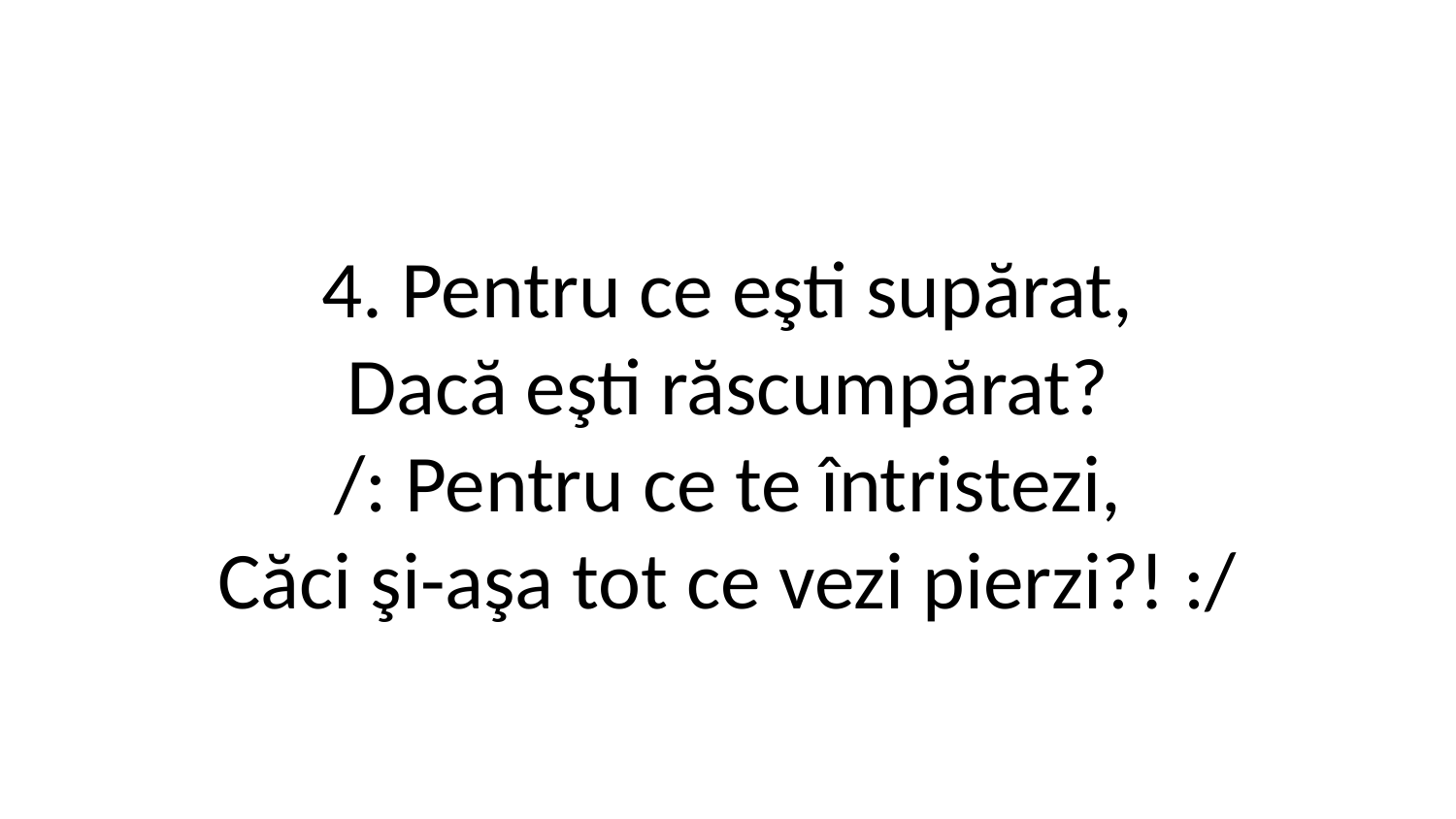

4. Pentru ce eşti supărat,
Dacă eşti răscumpărat?
/: Pentru ce te întristezi,
Căci şi-aşa tot ce vezi pierzi?! :/